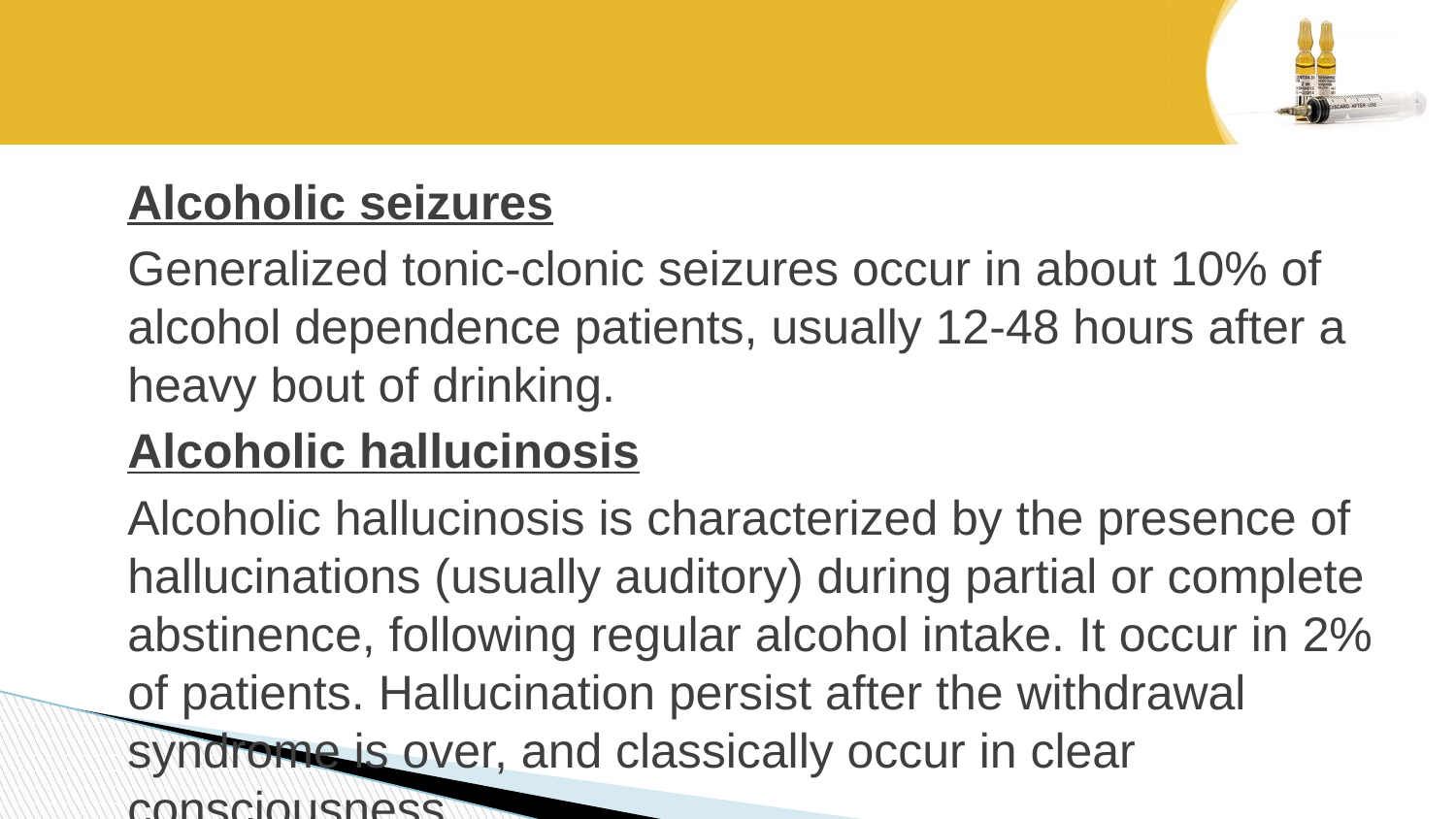

#
Alcoholic seizures
Generalized tonic-clonic seizures occur in about 10% of alcohol dependence patients, usually 12-48 hours after a heavy bout of drinking.
Alcoholic hallucinosis
Alcoholic hallucinosis is characterized by the presence of hallucinations (usually auditory) during partial or complete abstinence, following regular alcohol intake. It occur in 2% of patients. Hallucination persist after the withdrawal syndrome is over, and classically occur in clear consciousness.